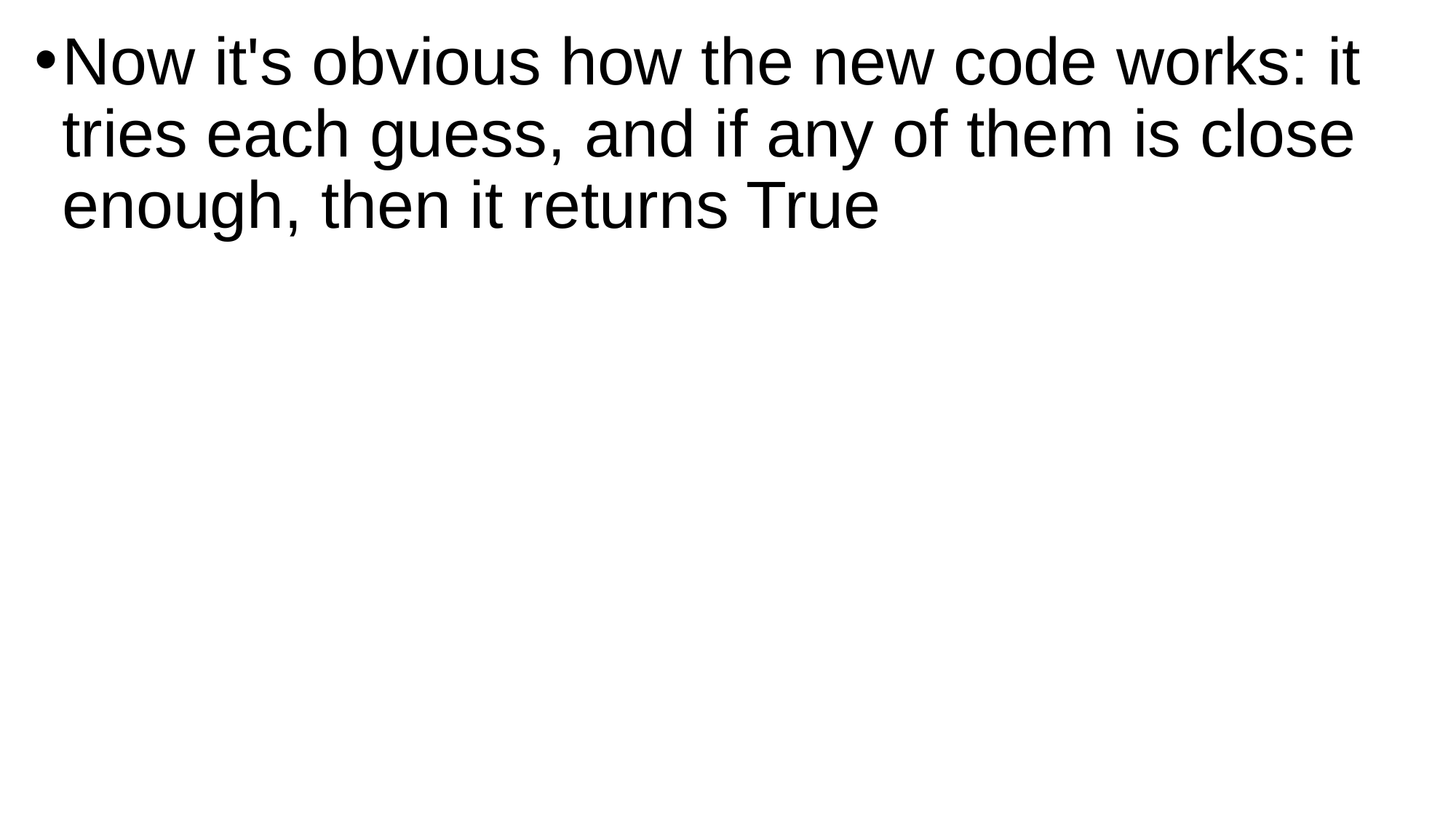

Now it's obvious how the new code works: it tries each guess, and if any of them is close enough, then it returns True